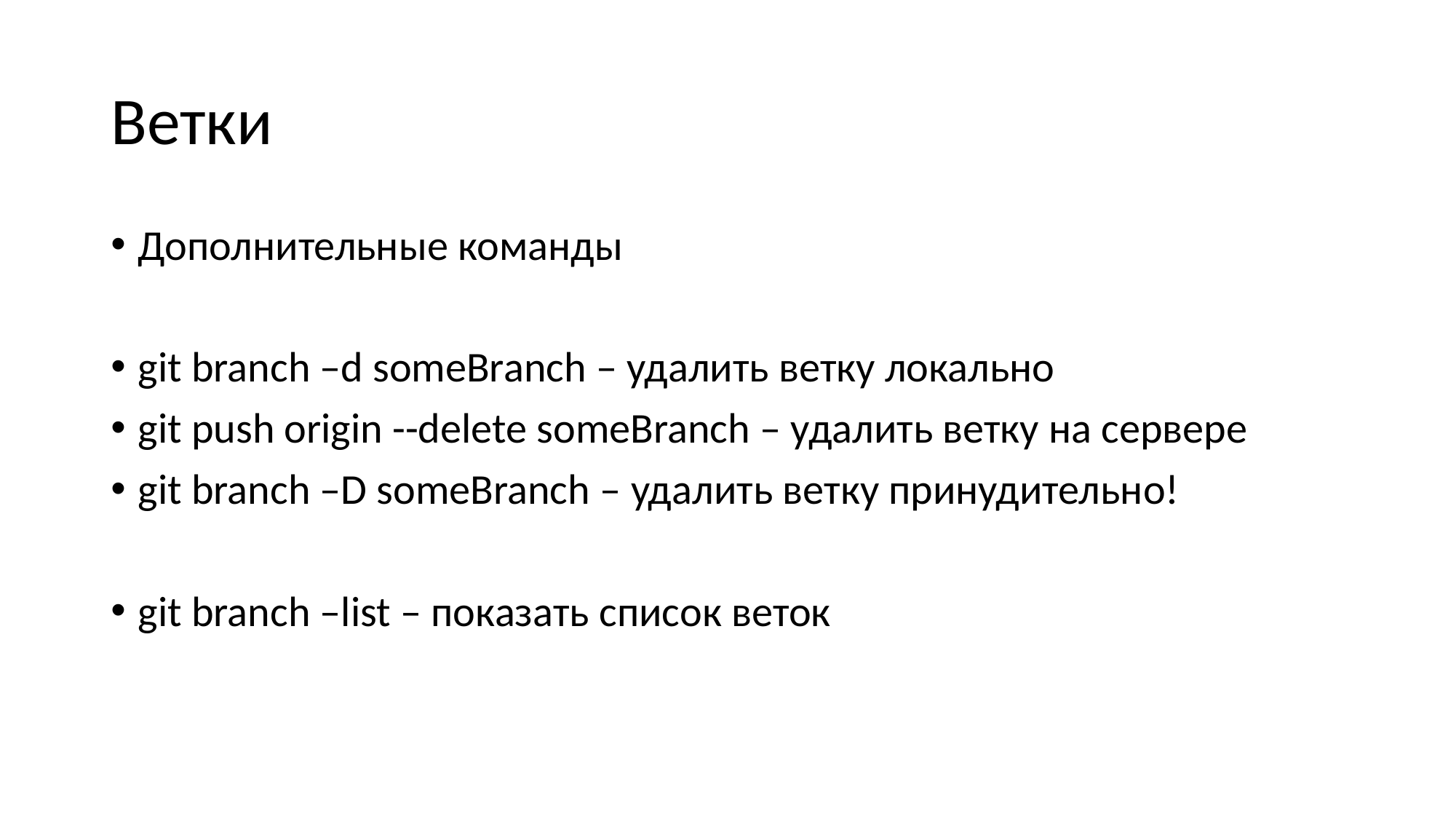

# Ветки
Дополнительные команды

git branch –d someBranch – удалить ветку локально
git push origin --delete someBranch – удалить ветку на сервере
git branch –D someBranch – удалить ветку принудительно!

git branch –list – показать список веток